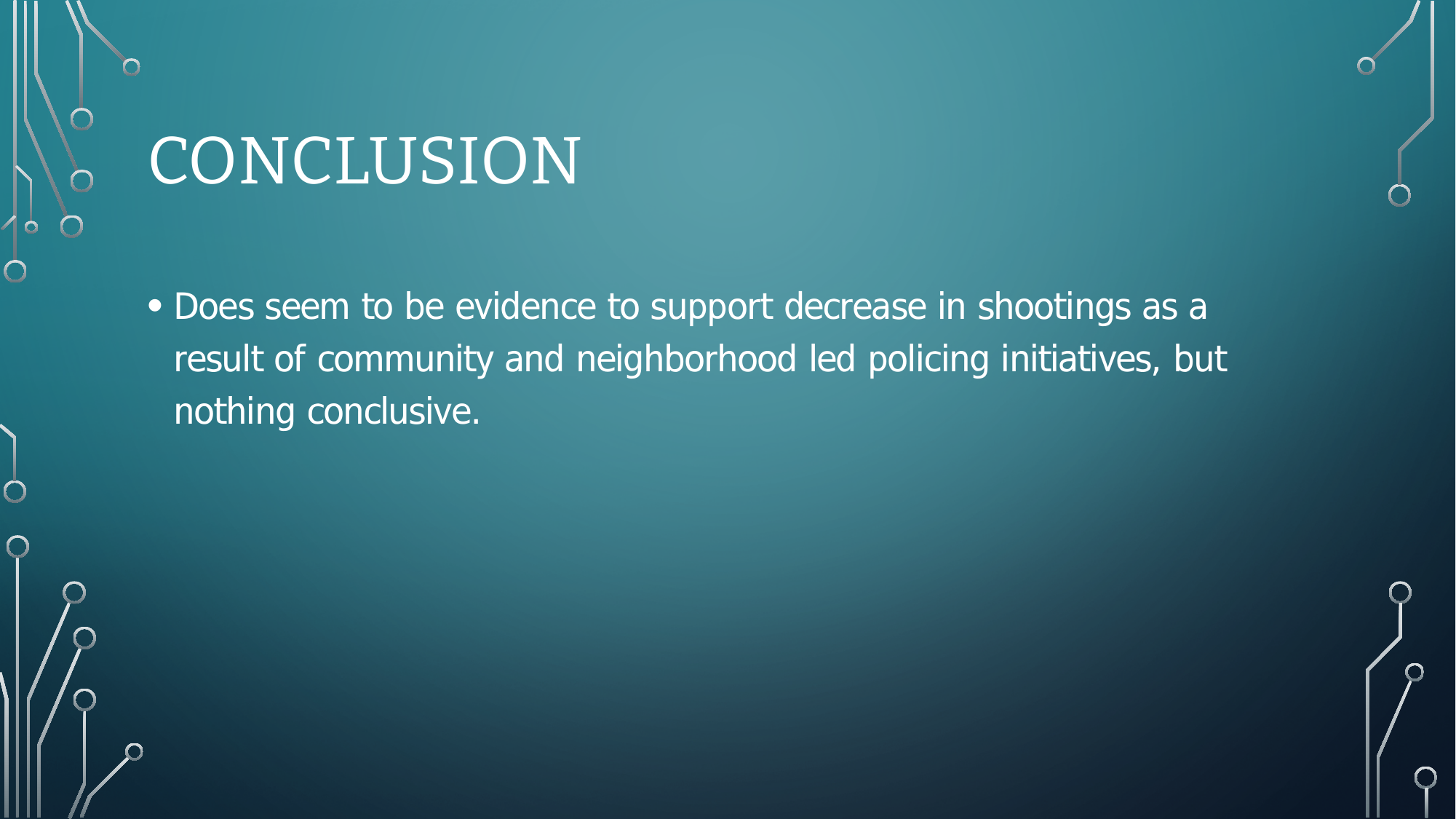

# Conclusion
Does seem to be evidence to support decrease in shootings as a result of community and neighborhood led policing initiatives, but nothing conclusive.